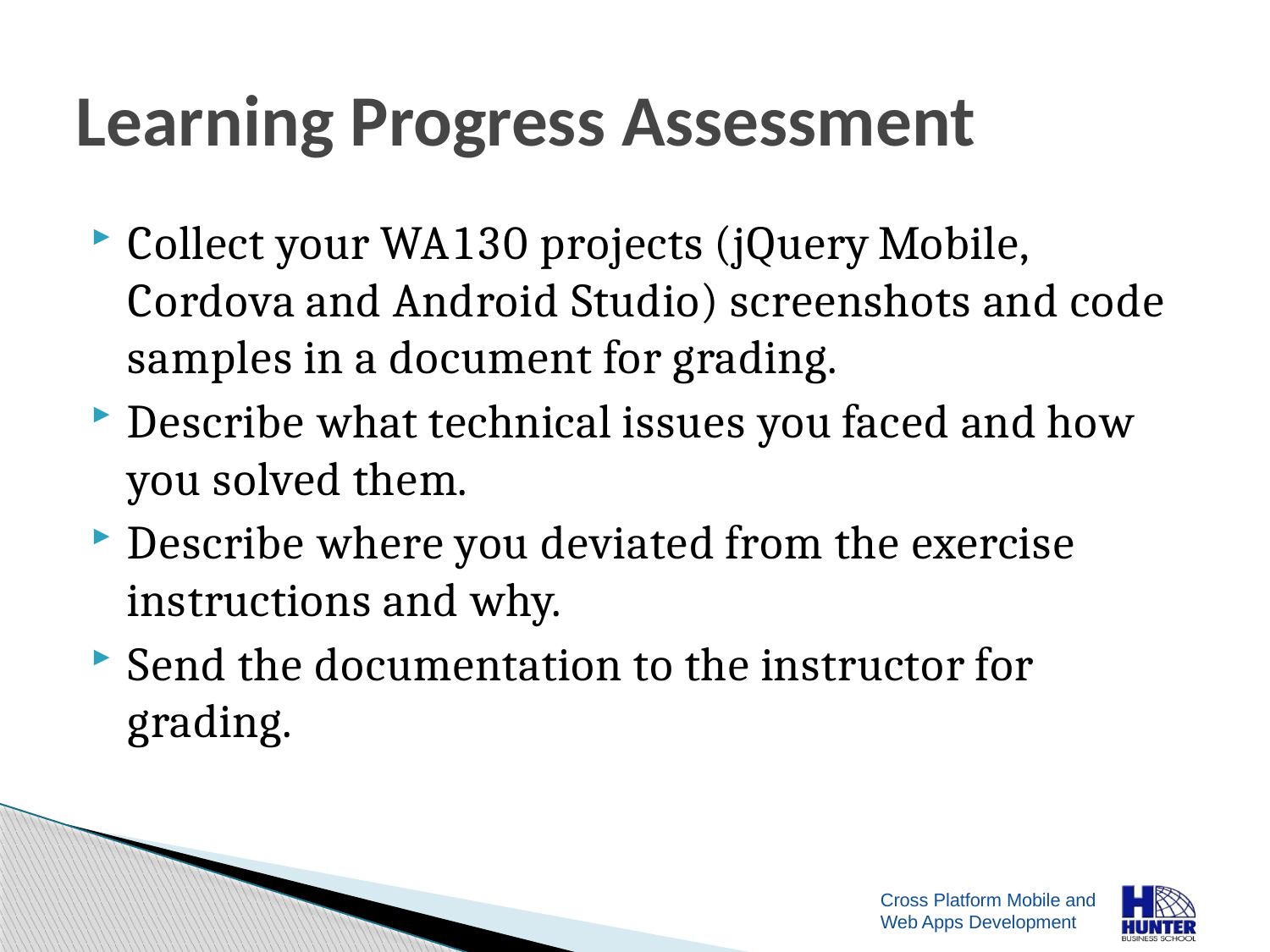

# Learning Progress Assessment
Collect your WA130 projects (jQuery Mobile, Cordova and Android Studio) screenshots and code samples in a document for grading.
Describe what technical issues you faced and how you solved them.
Describe where you deviated from the exercise instructions and why.
Send the documentation to the instructor for grading.